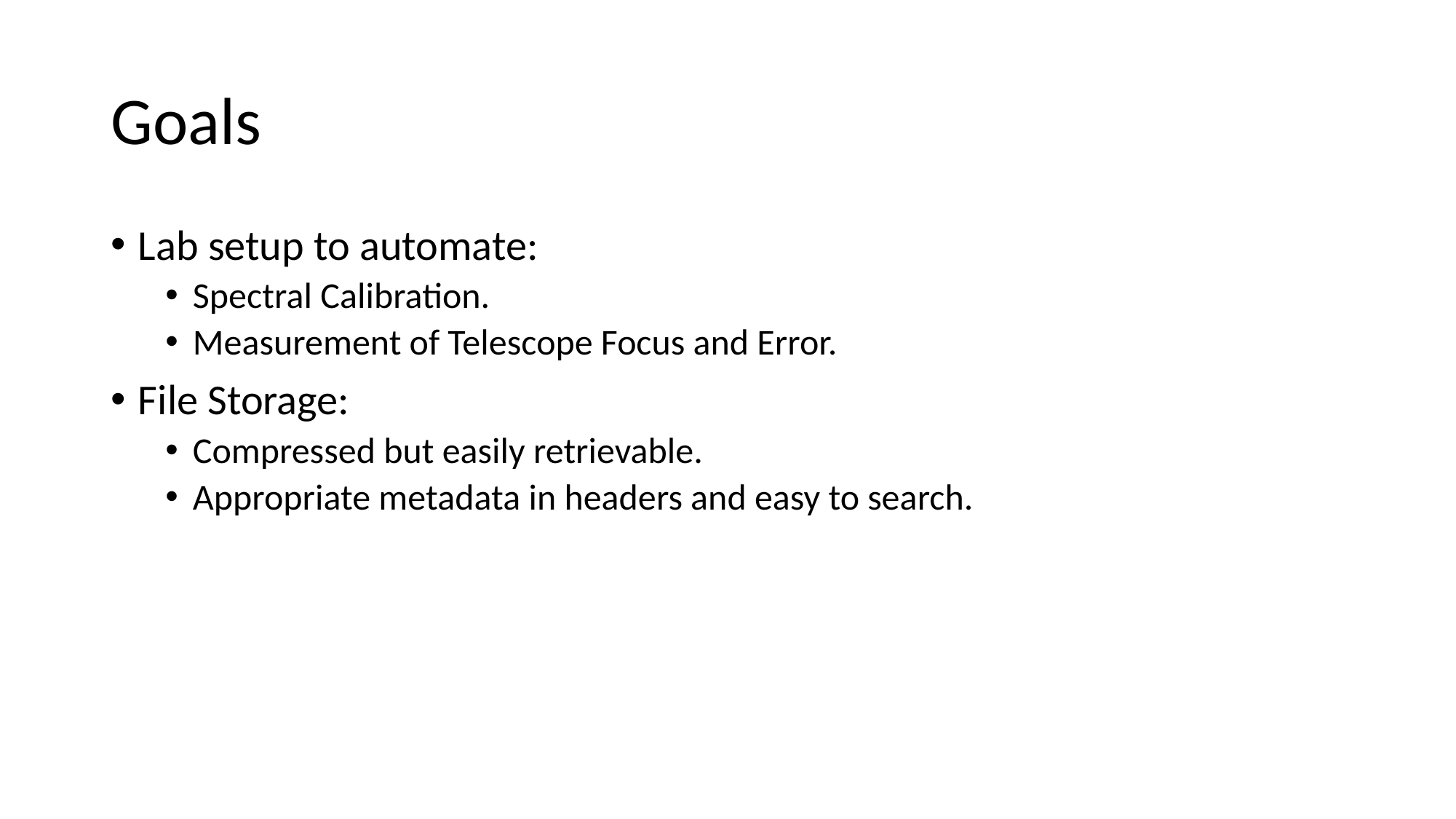

# Goals
Lab setup to automate:
Spectral Calibration.
Measurement of Telescope Focus and Error.
File Storage:
Compressed but easily retrievable.
Appropriate metadata in headers and easy to search.